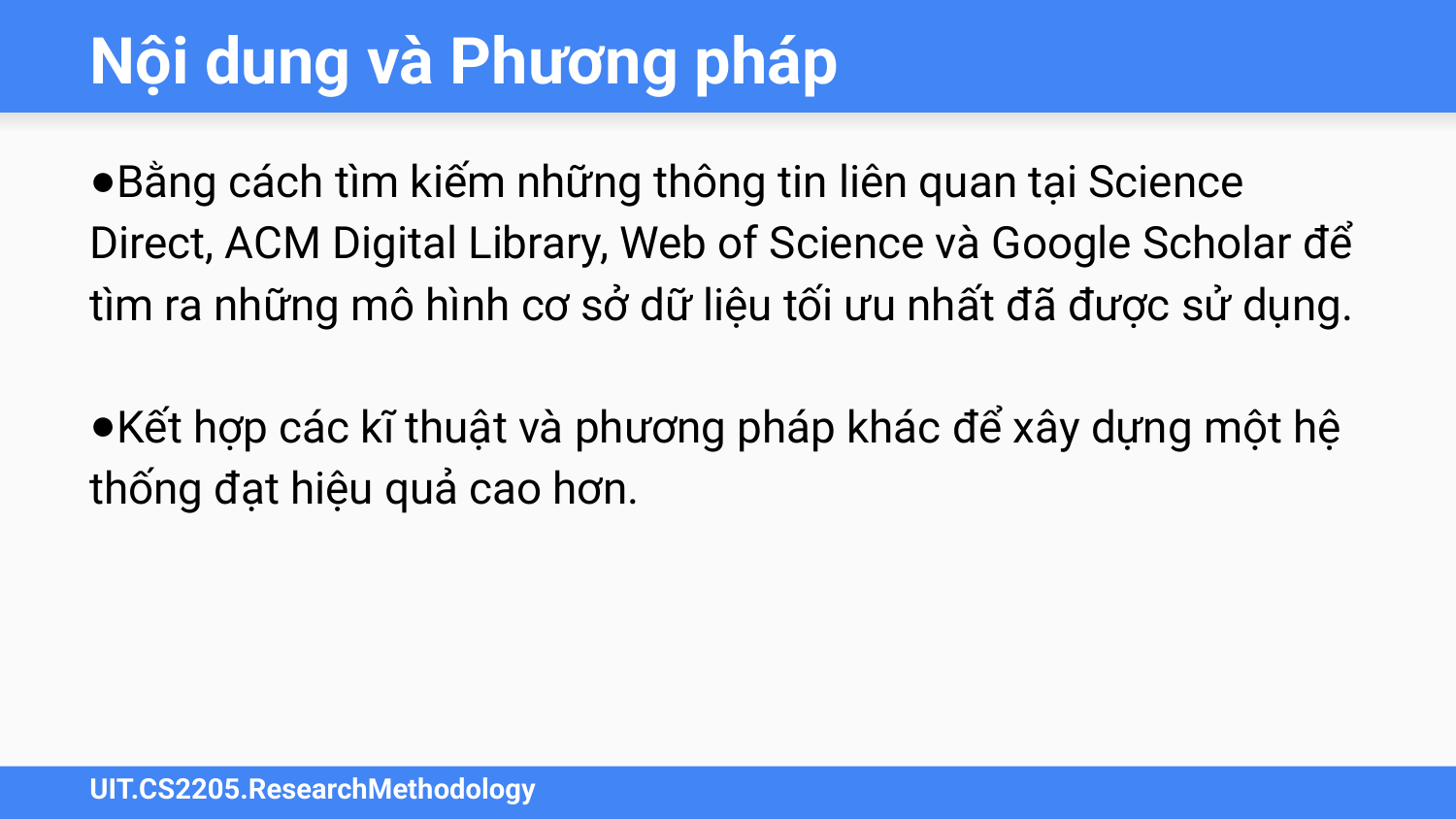

# Nội dung và Phương pháp
Bằng cách tìm kiếm những thông tin liên quan tại Science Direct, ACM Digital Library, Web of Science và Google Scholar để tìm ra những mô hình cơ sở dữ liệu tối ưu nhất đã được sử dụng.

Kết hợp các kĩ thuật và phương pháp khác để xây dựng một hệ thống đạt hiệu quả cao hơn.